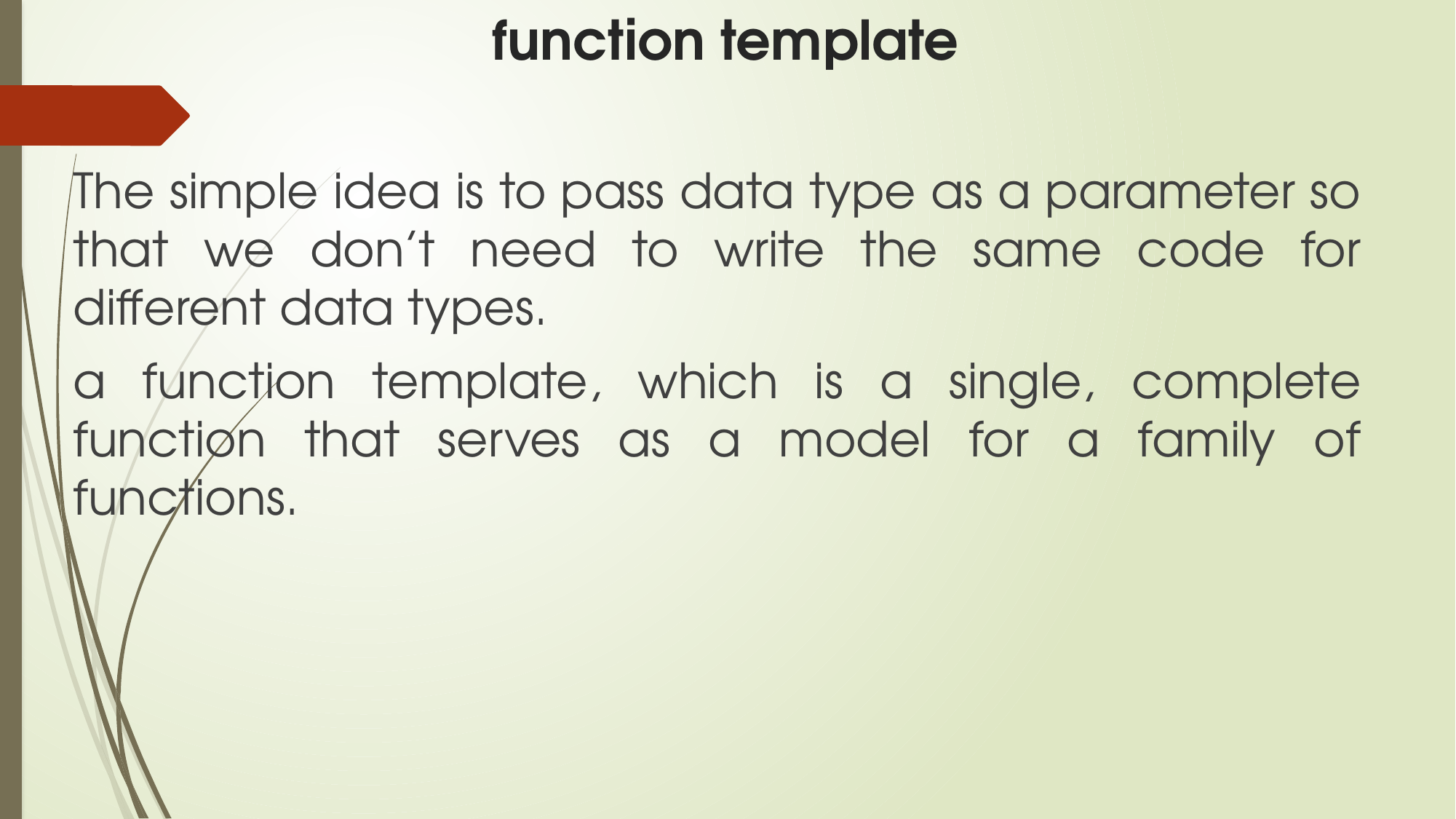

# function template
The simple idea is to pass data type as a parameter so that we don’t need to write the same code for different data types.
a function template, which is a single, complete function that serves as a model for a family of functions.